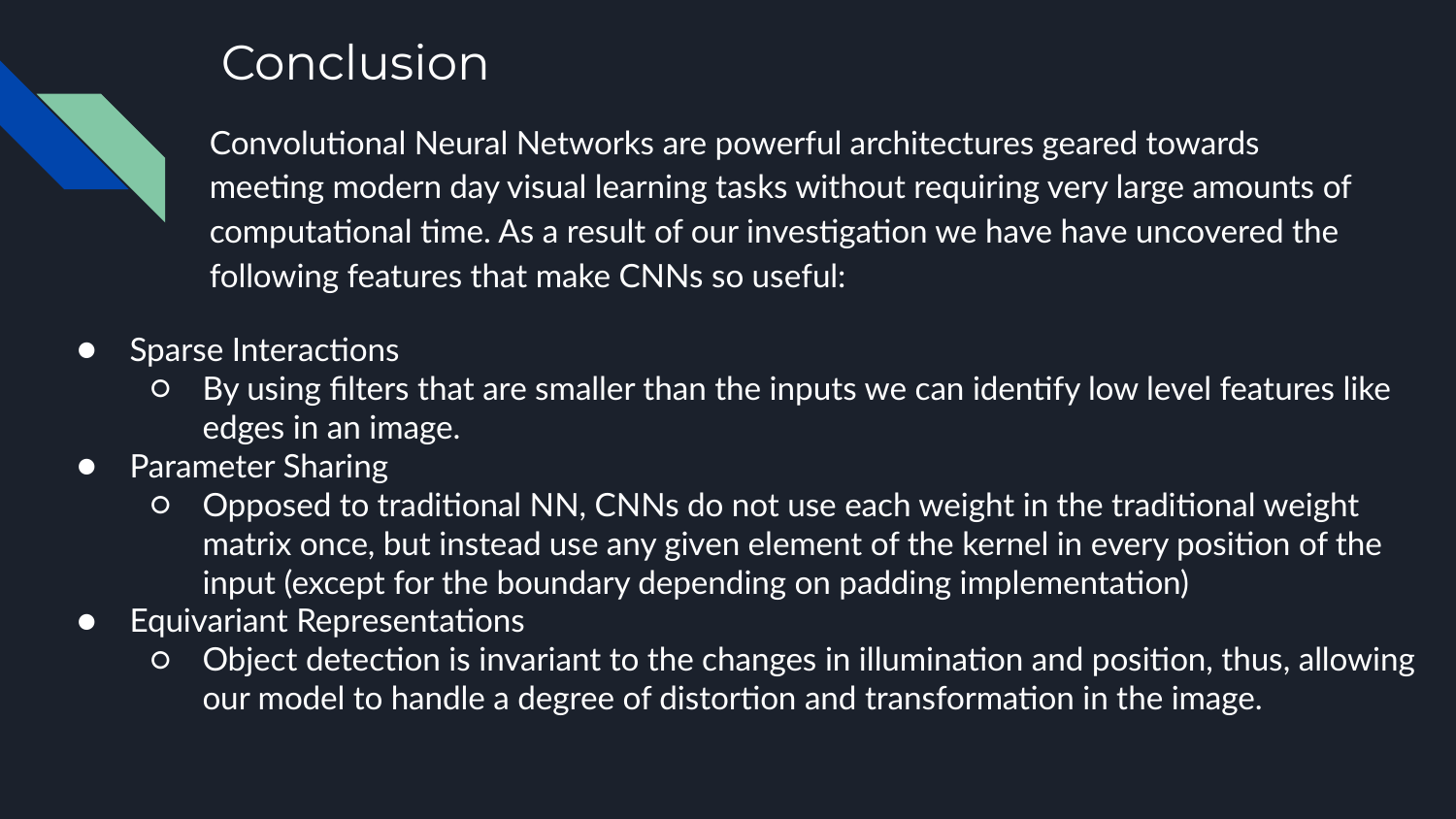

# Conclusion
Convolutional Neural Networks are powerful architectures geared towards meeting modern day visual learning tasks without requiring very large amounts of computational time. As a result of our investigation we have have uncovered the following features that make CNNs so useful:

Sparse Interactions
By using filters that are smaller than the inputs we can identify low level features like edges in an image.
Parameter Sharing
Opposed to traditional NN, CNNs do not use each weight in the traditional weight matrix once, but instead use any given element of the kernel in every position of the input (except for the boundary depending on padding implementation)
Equivariant Representations
Object detection is invariant to the changes in illumination and position, thus, allowing our model to handle a degree of distortion and transformation in the image.